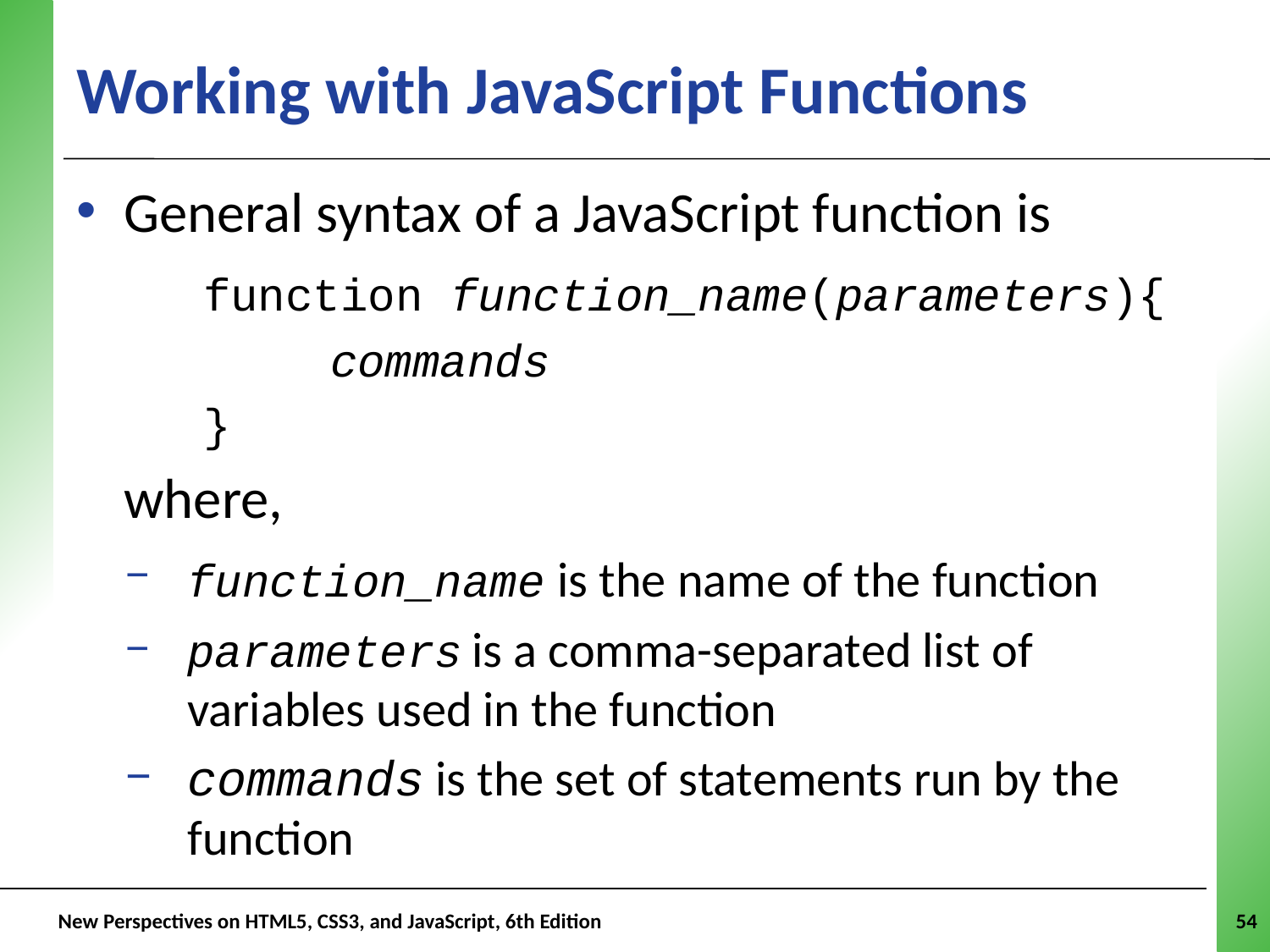

# Working with JavaScript Functions
General syntax of a JavaScript function is
	function function_name(parameters){
	commands
}
where,
function_name is the name of the function
parameters is a comma-separated list of variables used in the function
commands is the set of statements run by the function
 New Perspectives on HTML5, CSS3, and JavaScript, 6th Edition
54